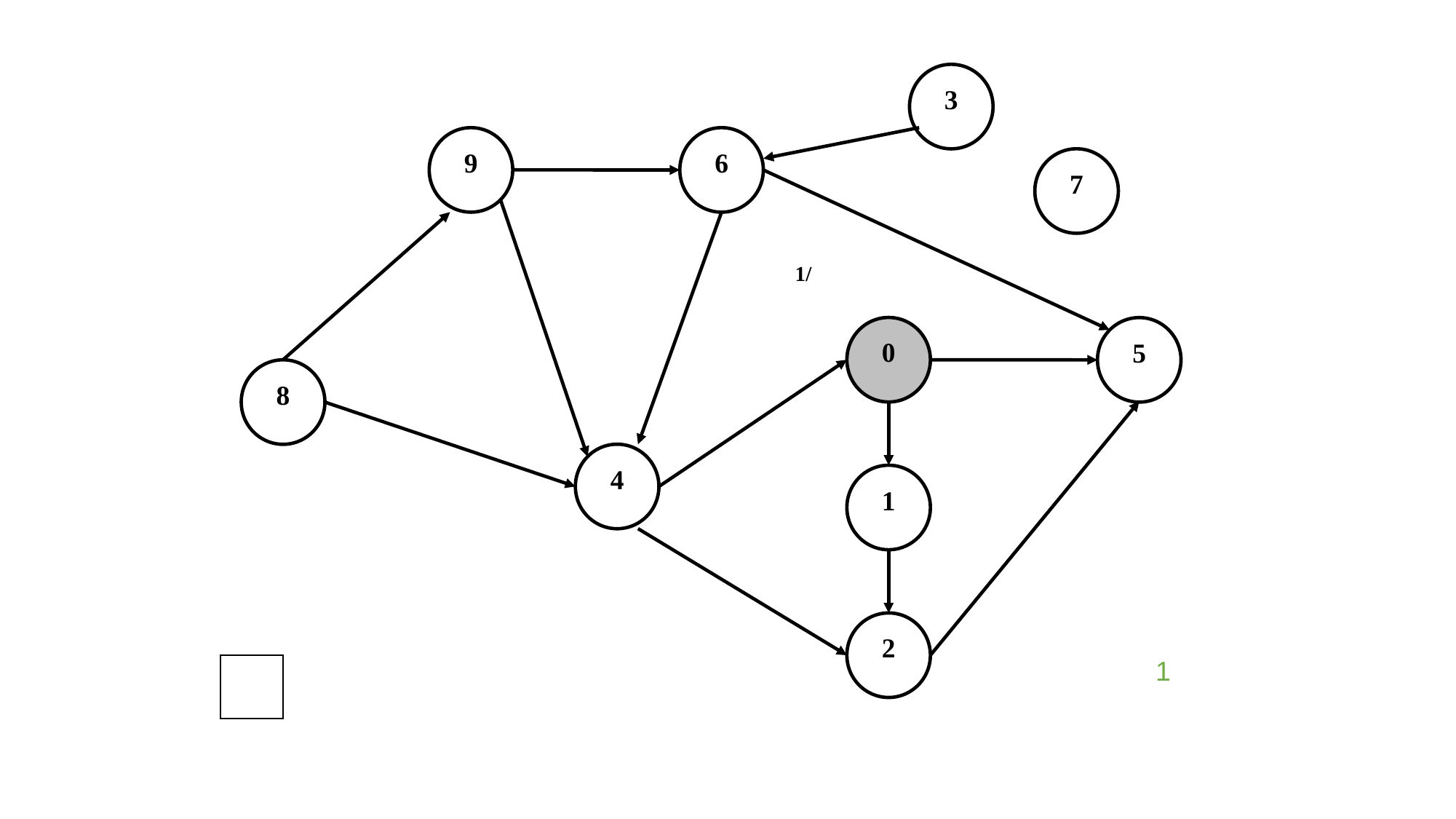

3
9
6
7
1/
0
5
8
4
1
2

1